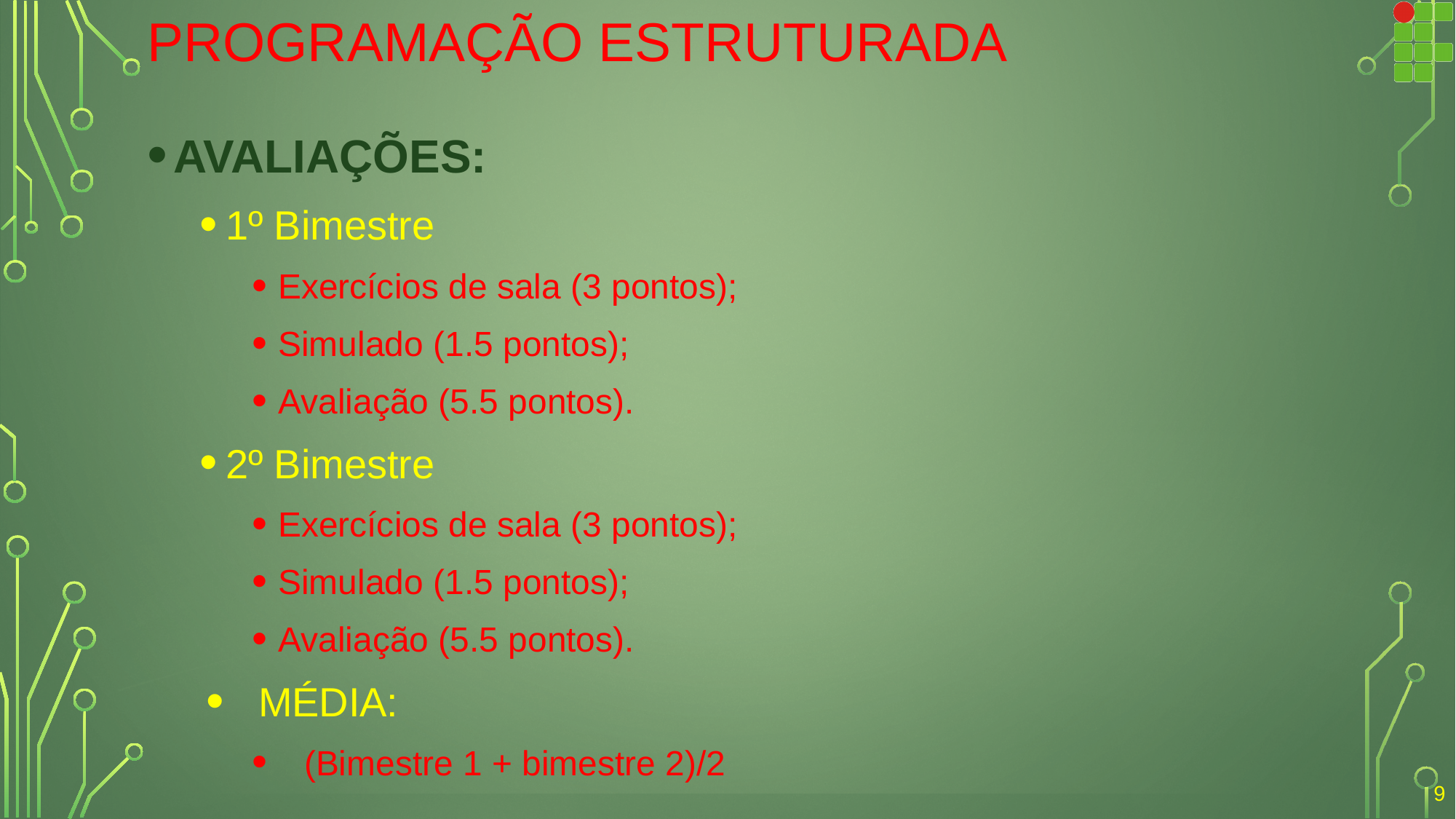

# Programação Estruturada
AVALIAÇÕES:
1º Bimestre
Exercícios de sala (3 pontos);
Simulado (1.5 pontos);
Avaliação (5.5 pontos).
2º Bimestre
Exercícios de sala (3 pontos);
Simulado (1.5 pontos);
Avaliação (5.5 pontos).
MÉDIA:
(Bimestre 1 + bimestre 2)/2
9